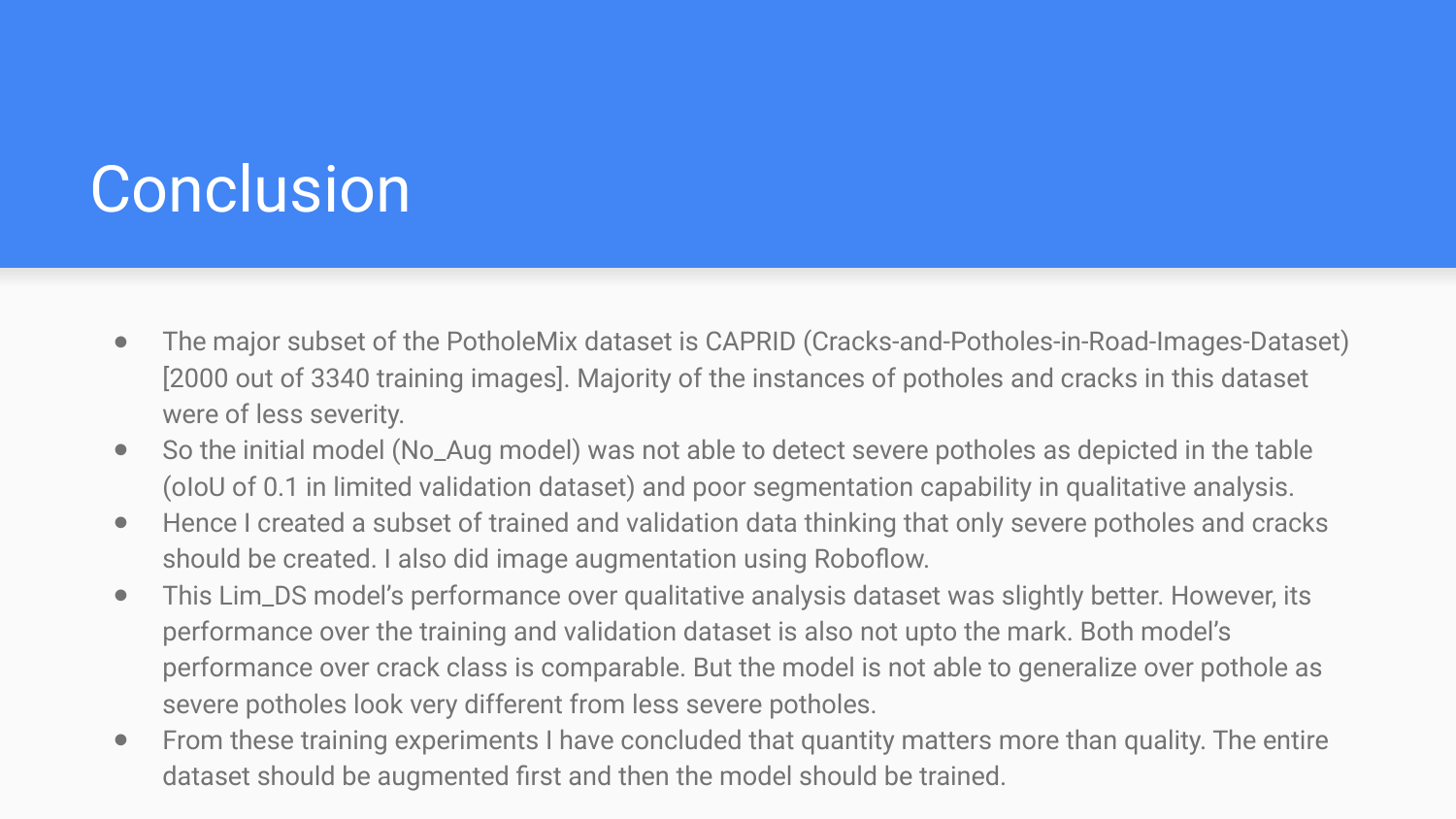

# Conclusion
The major subset of the PotholeMix dataset is CAPRID (Cracks-and-Potholes-in-Road-Images-Dataset) [2000 out of 3340 training images]. Majority of the instances of potholes and cracks in this dataset were of less severity.
So the initial model (No_Aug model) was not able to detect severe potholes as depicted in the table (oIoU of 0.1 in limited validation dataset) and poor segmentation capability in qualitative analysis.
Hence I created a subset of trained and validation data thinking that only severe potholes and cracks should be created. I also did image augmentation using Roboflow.
This Lim_DS model’s performance over qualitative analysis dataset was slightly better. However, its performance over the training and validation dataset is also not upto the mark. Both model’s performance over crack class is comparable. But the model is not able to generalize over pothole as severe potholes look very different from less severe potholes.
From these training experiments I have concluded that quantity matters more than quality. The entire dataset should be augmented first and then the model should be trained.